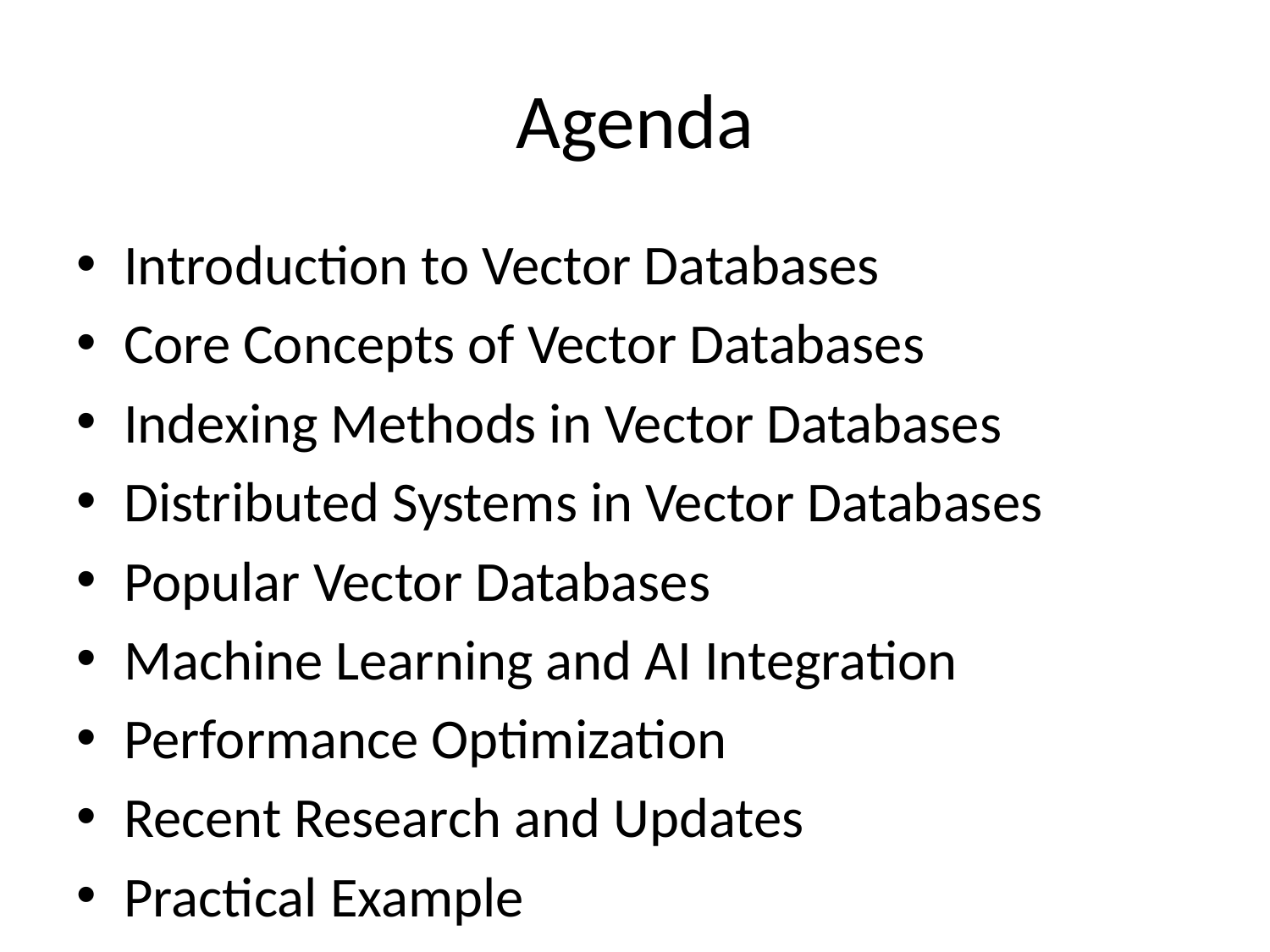

# Agenda
Introduction to Vector Databases
Core Concepts of Vector Databases
Indexing Methods in Vector Databases
Distributed Systems in Vector Databases
Popular Vector Databases
Machine Learning and AI Integration
Performance Optimization
Recent Research and Updates
Practical Example
Q&A